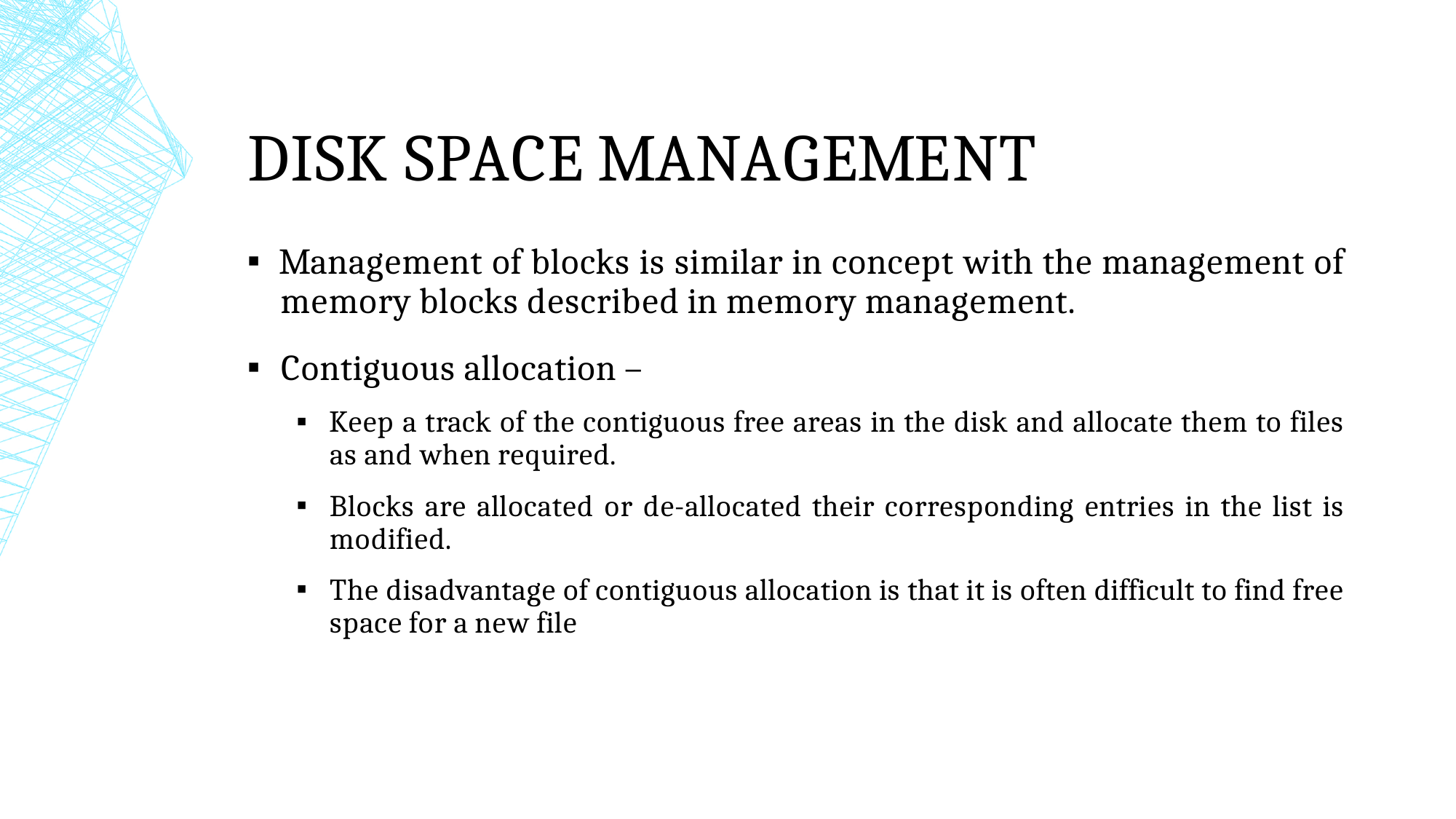

# Disk Space Management
Management of blocks is similar in concept with the management of memory blocks described in memory management.
Contiguous allocation –
Keep a track of the contiguous free areas in the disk and allocate them to files as and when required.
Blocks are allocated or de-allocated their corresponding entries in the list is modified.
The disadvantage of contiguous allocation is that it is often difficult to find free space for a new file